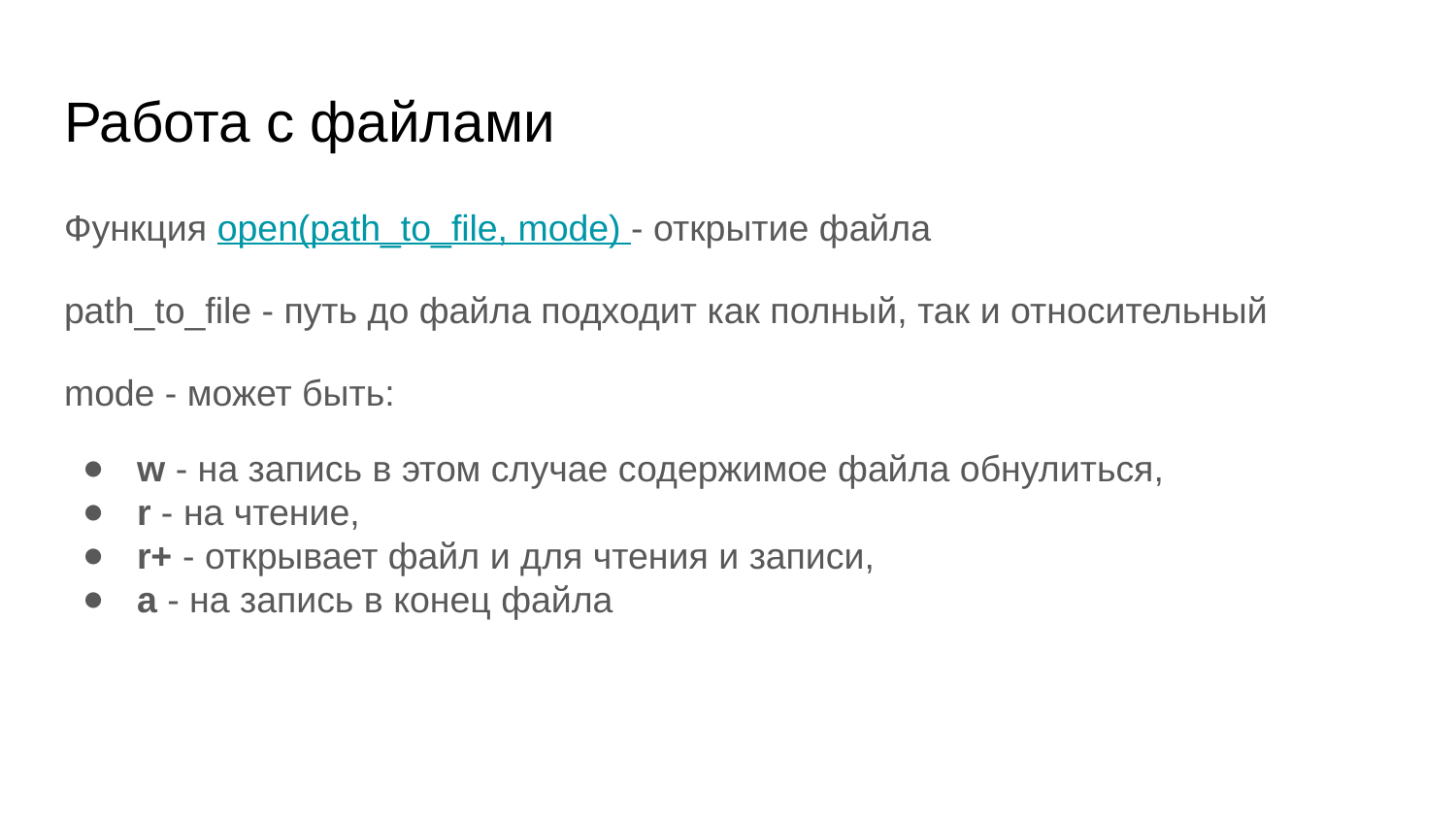

# Работа с файлами
Функция open(path_to_file, mode) - открытие файла
path_to_file - путь до файла подходит как полный, так и относительный
mode - может быть:
w - на запись в этом случае содержимое файла обнулиться,
r - на чтение,
r+ - открывает файл и для чтения и записи,
a - на запись в конец файла